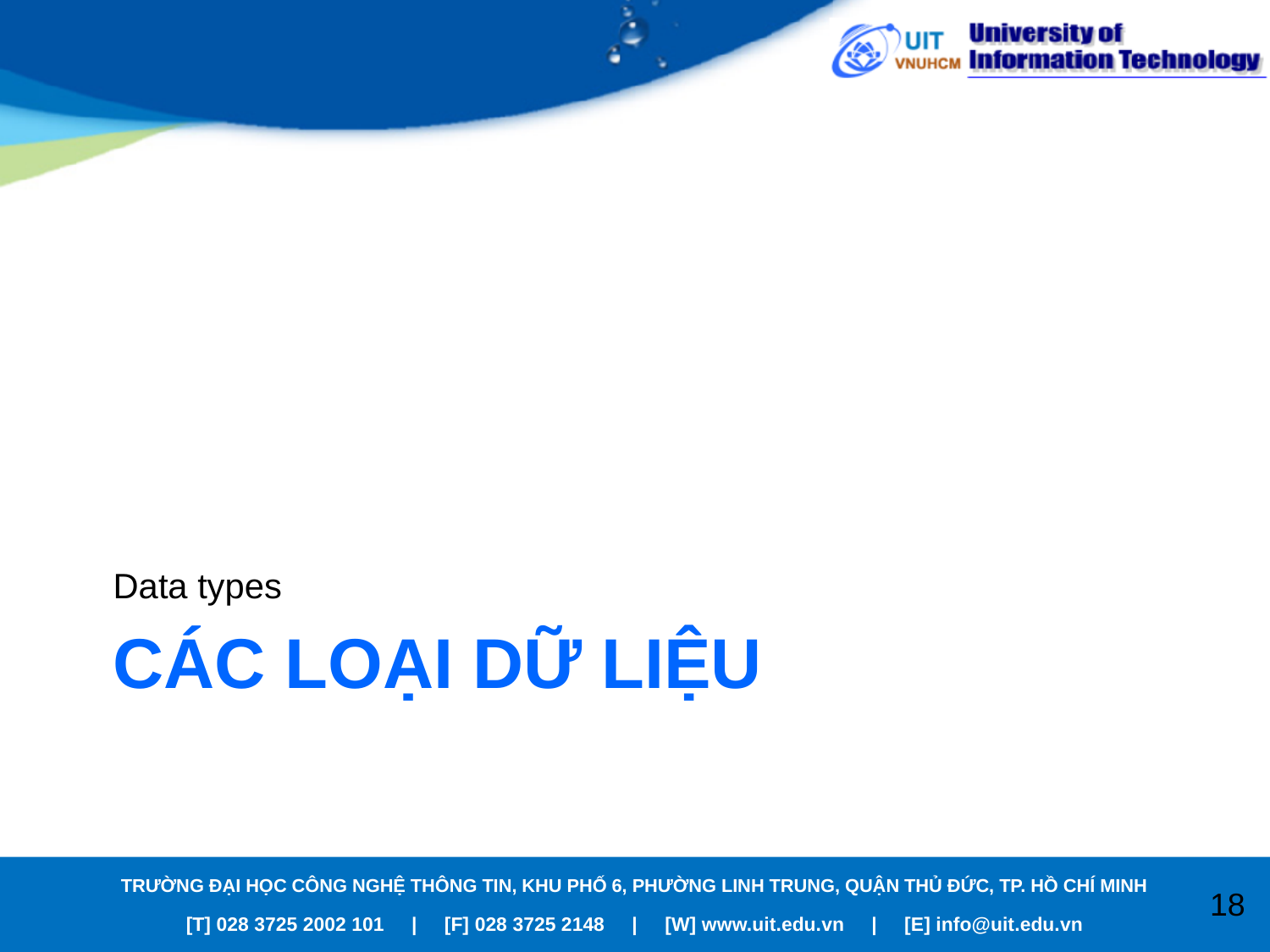

Data types
# CÁC loại DỮ LIỆU